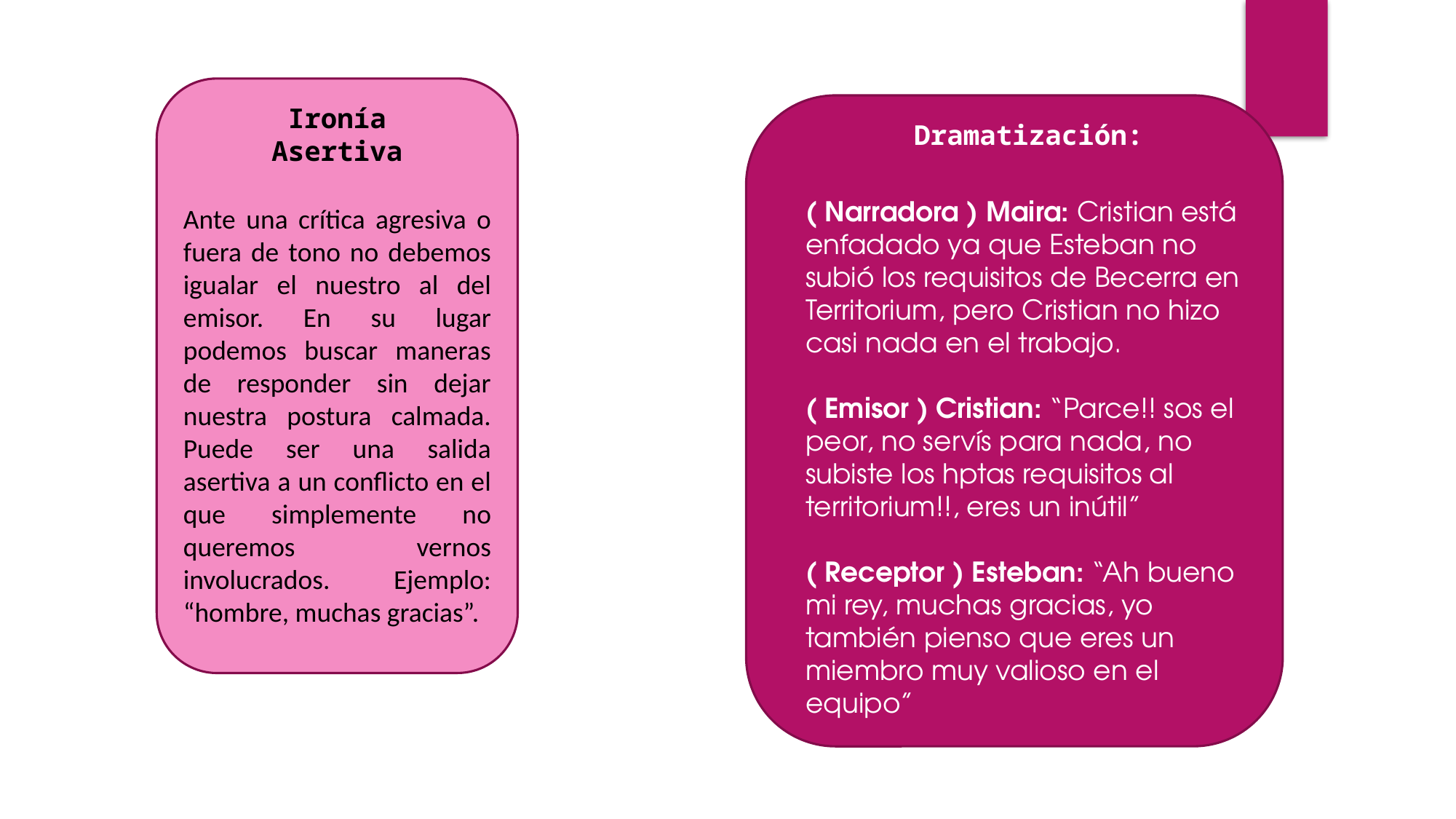

Ironía Asertiva
Dramatización:
( Narradora ) Maira: Cristian está enfadado ya que Esteban no subió los requisitos de Becerra en Territorium, pero Cristian no hizo casi nada en el trabajo.

( Emisor ) Cristian: “Parce!! sos el peor, no servís para nada, no subiste los hptas requisitos al territorium!!, eres un inútil”

( Receptor ) Esteban: “Ah bueno mi rey, muchas gracias, yo también pienso que eres un miembro muy valioso en el equipo”
Ante una crítica agresiva o fuera de tono no debemos igualar el nuestro al del emisor. En su lugar podemos buscar maneras de responder sin dejar nuestra postura calmada. Puede ser una salida asertiva a un conflicto en el que simplemente no queremos vernos involucrados. Ejemplo: “hombre, muchas gracias”.